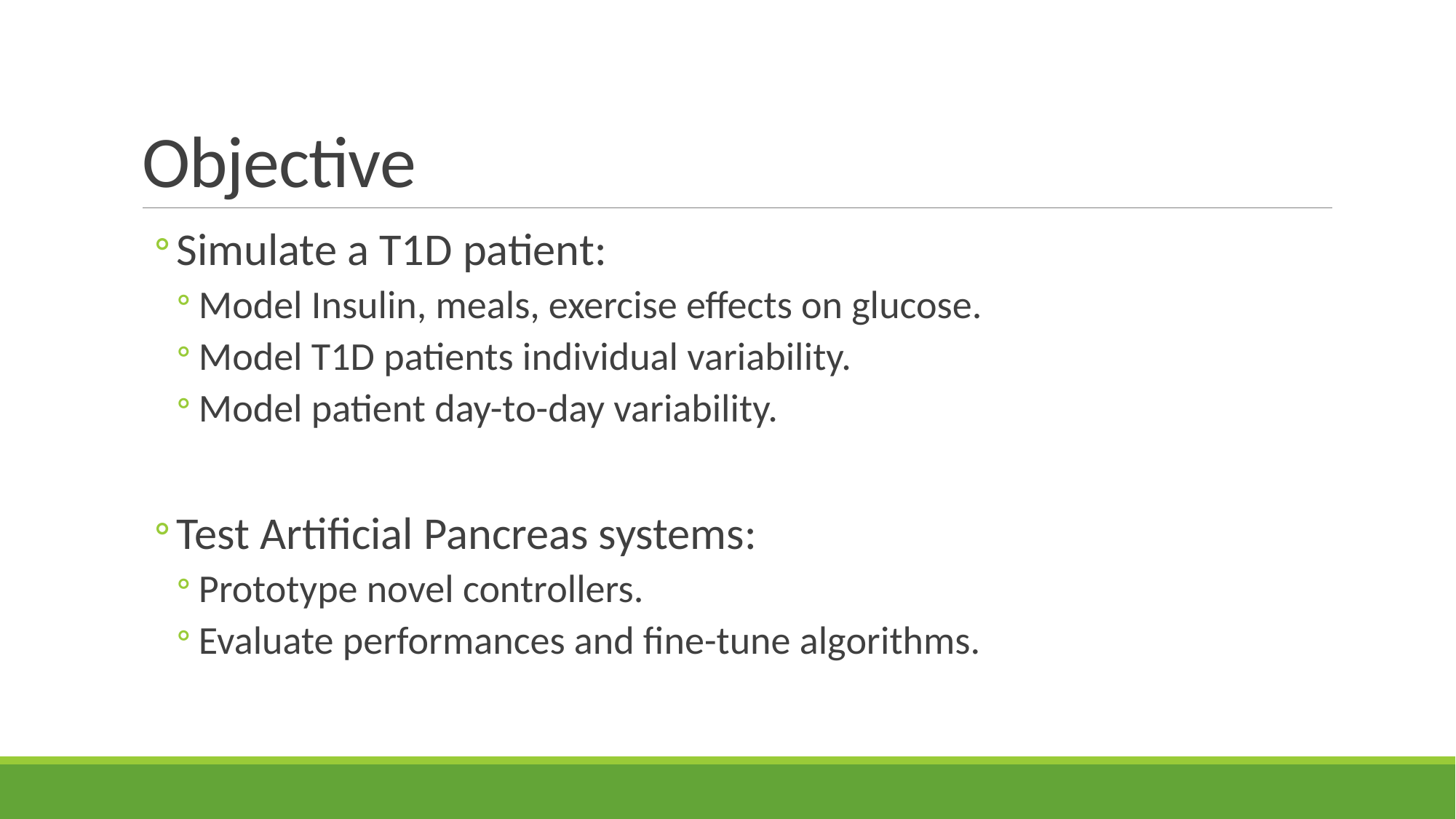

# Objective
Simulate a T1D patient:
Model Insulin, meals, exercise effects on glucose.
Model T1D patients individual variability.
Model patient day-to-day variability.

Test Artificial Pancreas systems:
Prototype novel controllers.
Evaluate performances and fine-tune algorithms.